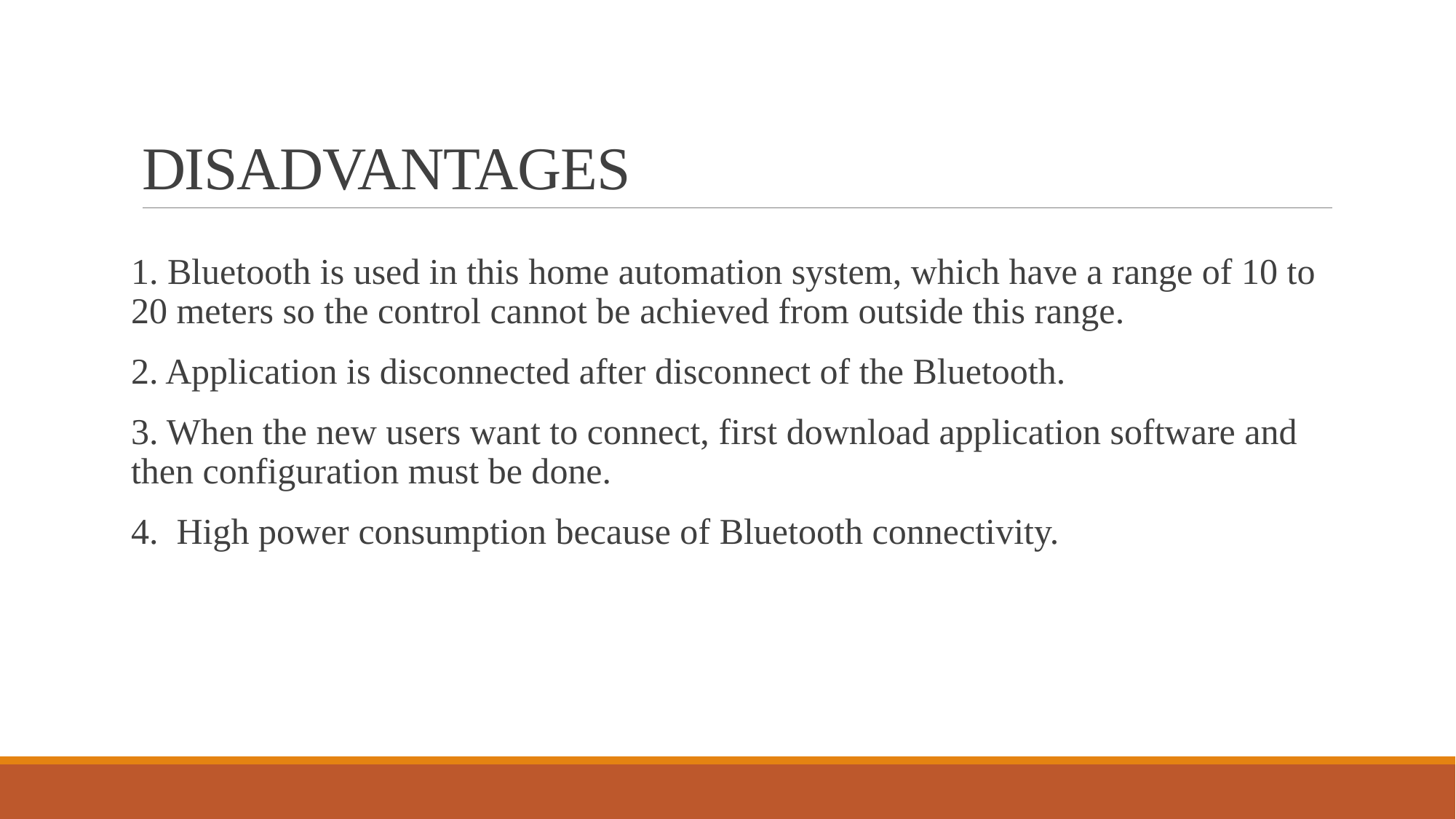

# DISADVANTAGES
1. Bluetooth is used in this home automation system, which have a range of 10 to  20 meters so the control cannot be achieved from outside this range.
2. Application is disconnected after disconnect of the Bluetooth.
3. When the new users want to connect, first download application software and then configuration must be done.
4.  High power consumption because of Bluetooth connectivity.